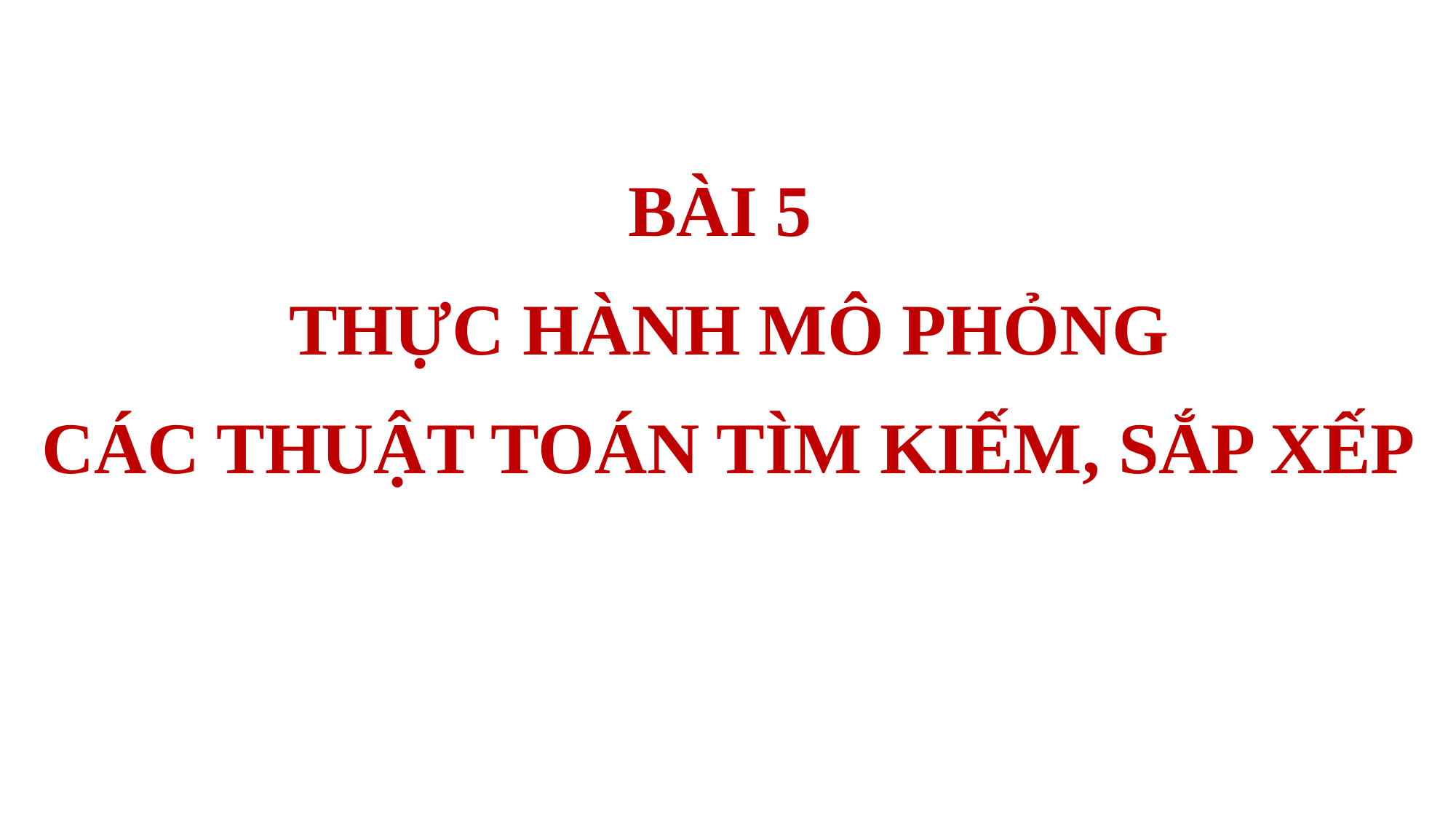

BÀI 5
THỰC HÀNH MÔ PHỎNG
CÁC THUẬT TOÁN TÌM KIẾM, SẮP XẾP